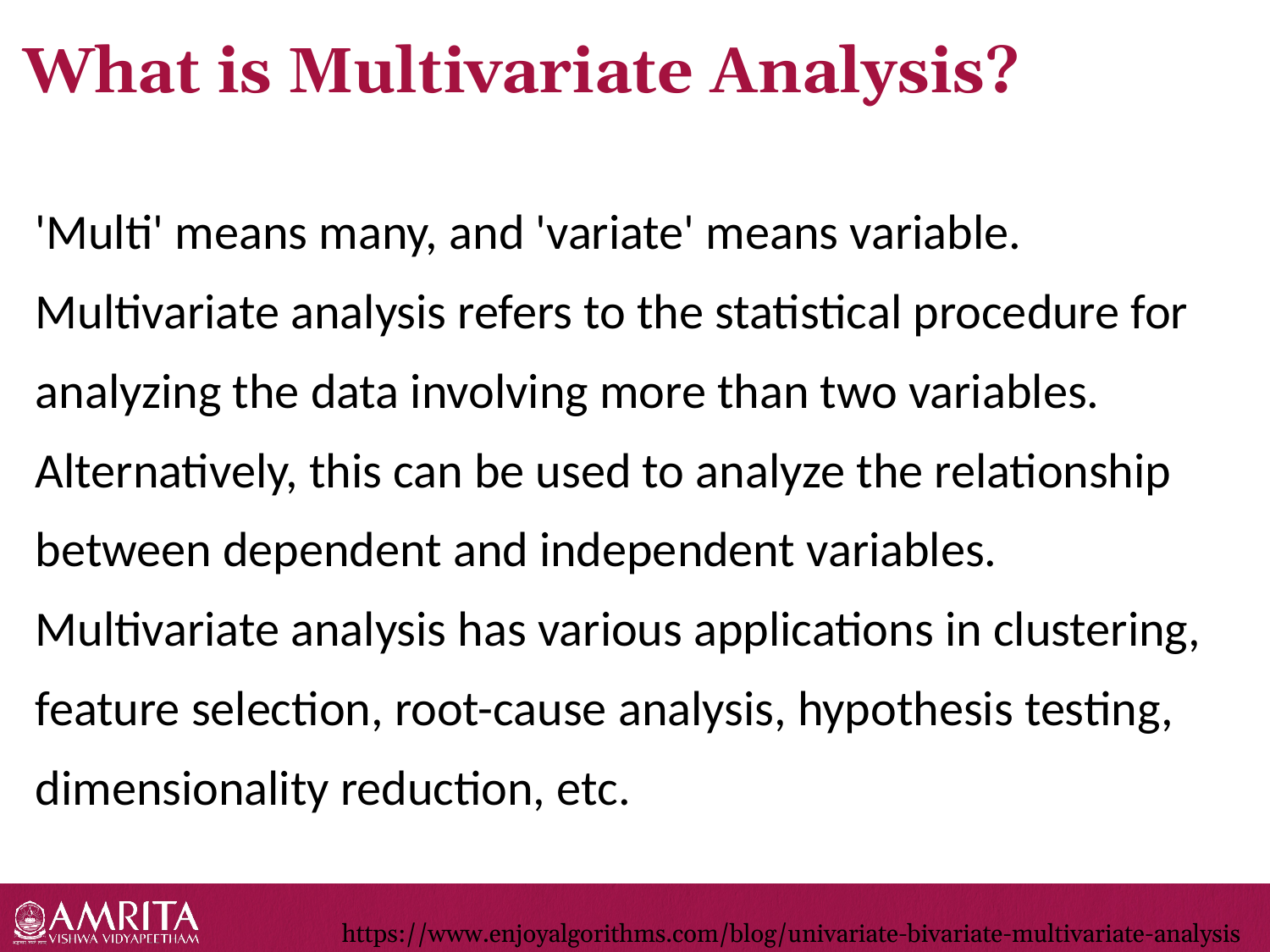

# What is Multivariate Analysis?
'Multi' means many, and 'variate' means variable. Multivariate analysis refers to the statistical procedure for analyzing the data involving more than two variables. Alternatively, this can be used to analyze the relationship between dependent and independent variables. Multivariate analysis has various applications in clustering, feature selection, root-cause analysis, hypothesis testing, dimensionality reduction, etc.
https://www.enjoyalgorithms.com/blog/univariate-bivariate-multivariate-analysis